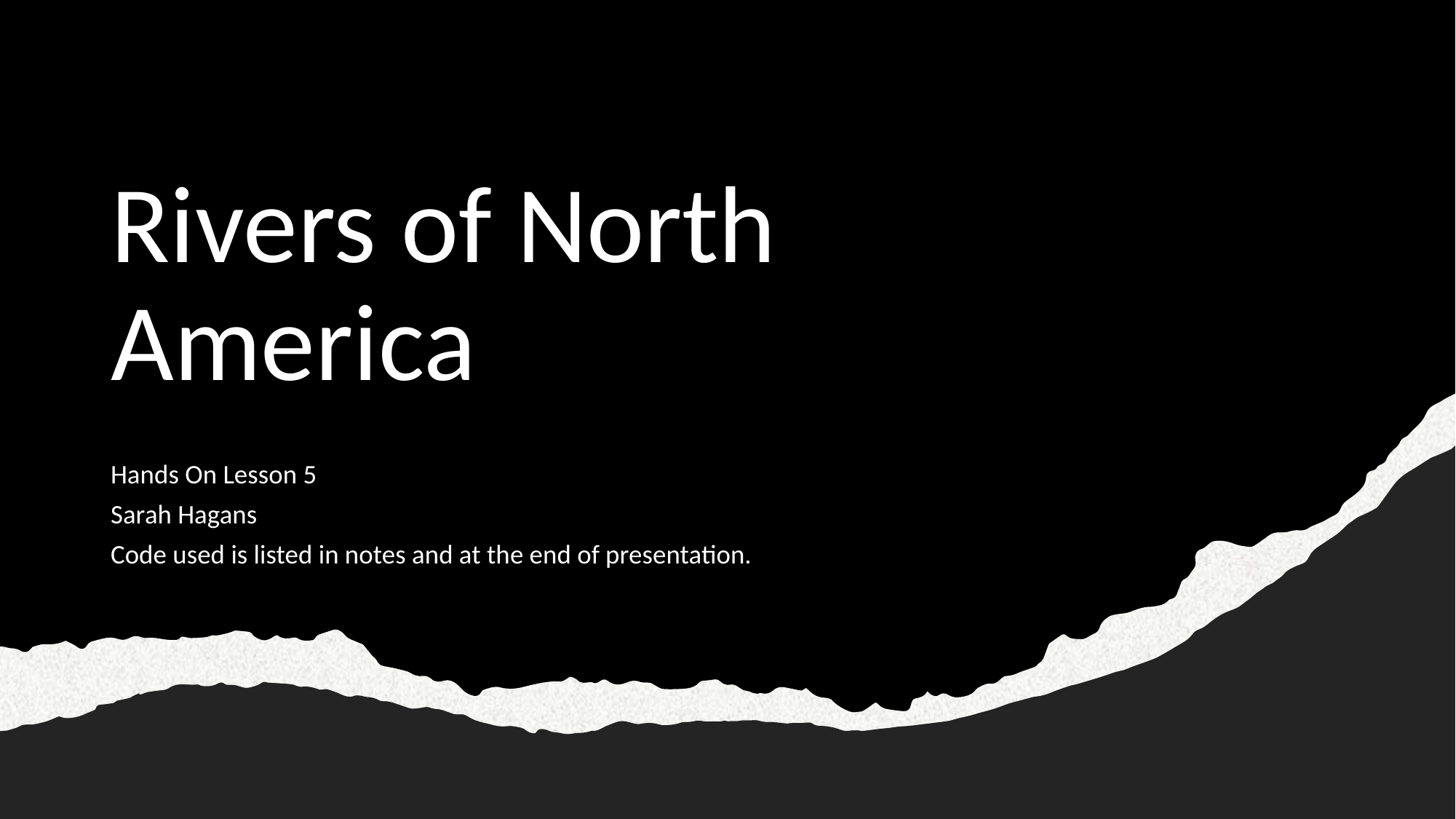

# Rivers of North America

Hands On Lesson 5
Sarah Hagans
Code used is listed in notes and at the end of presentation.